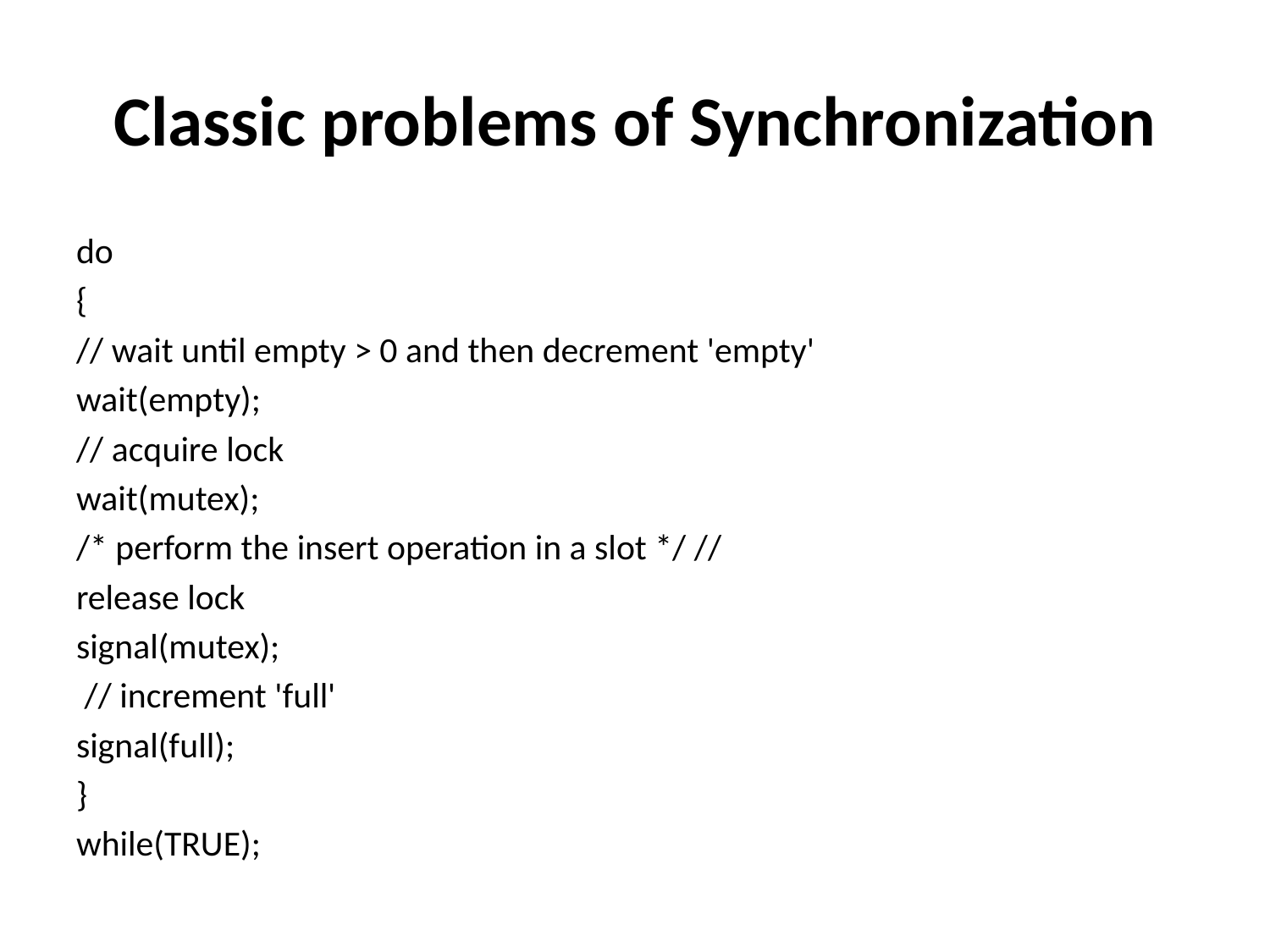

# Classic problems of Synchronization
do
{
// wait until empty > 0 and then decrement 'empty'
wait(empty);
// acquire lock
wait(mutex);
/* perform the insert operation in a slot */ //
release lock
signal(mutex);
 // increment 'full'
signal(full);
}
while(TRUE);